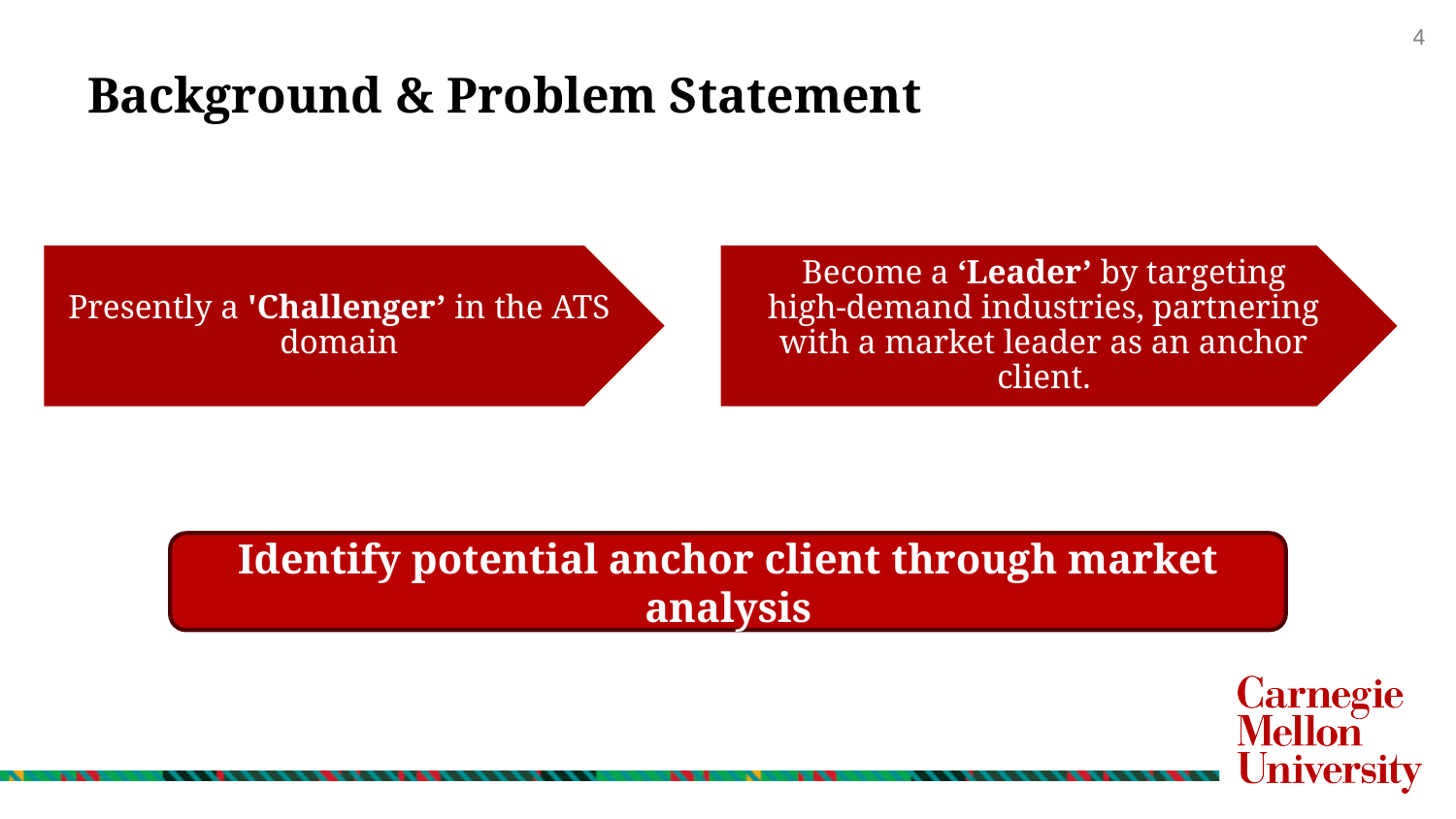

# Background & Problem Statement
Presently a 'Challenger’ in the ATS domain
Become a ‘Leader’ by targeting
high-demand industries, partnering with a market leader as an anchor client.
Identify potential anchor client through market analysis